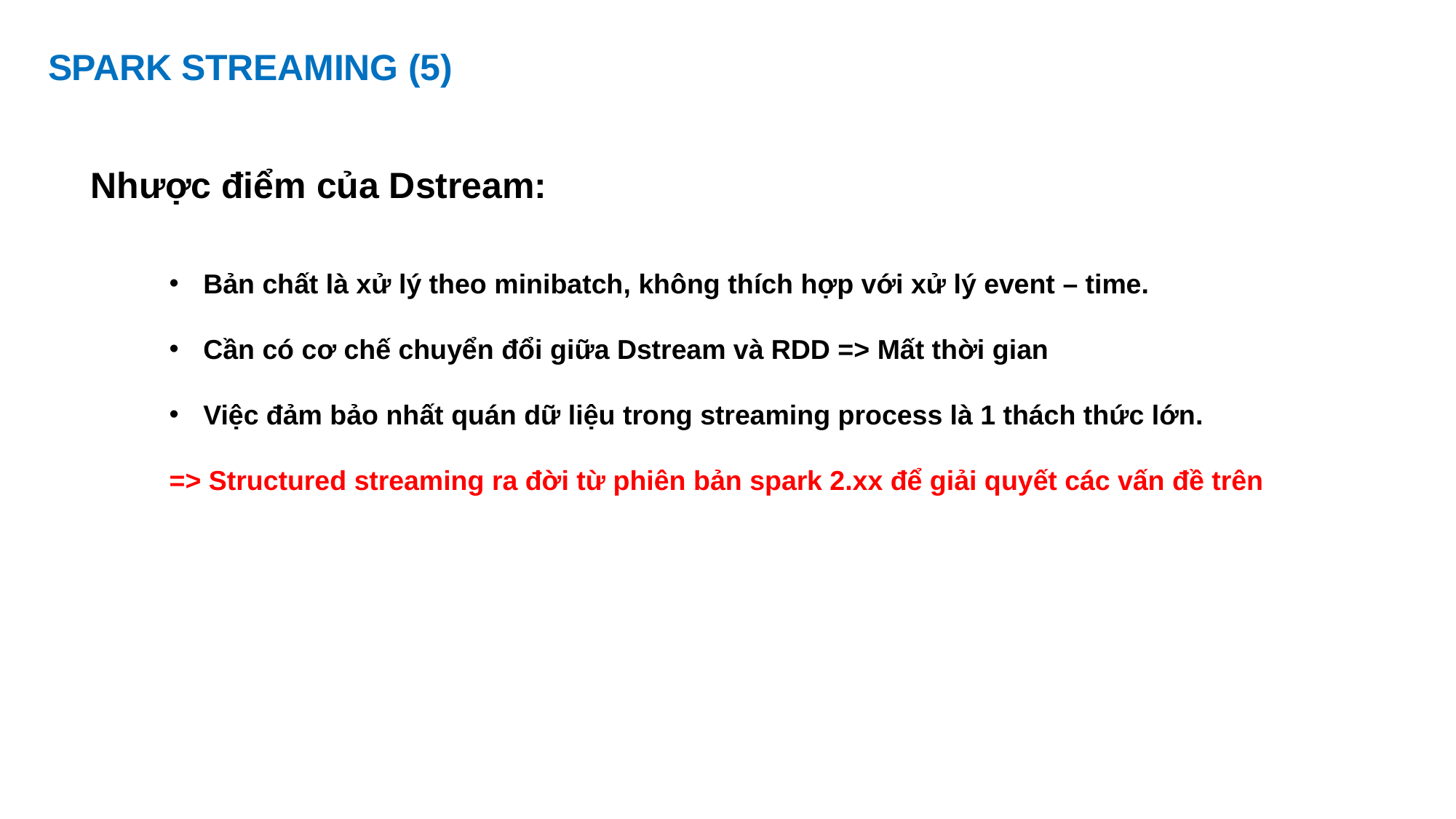

SPARK STREAMING (5)
Nhược điểm của Dstream:
Bản chất là xử lý theo minibatch, không thích hợp với xử lý event – time.

Cần có cơ chế chuyển đổi giữa Dstream và RDD => Mất thời gian

Việc đảm bảo nhất quán dữ liệu trong streaming process là 1 thách thức lớn.

=> Structured streaming ra đời từ phiên bản spark 2.xx để giải quyết các vấn đề trên